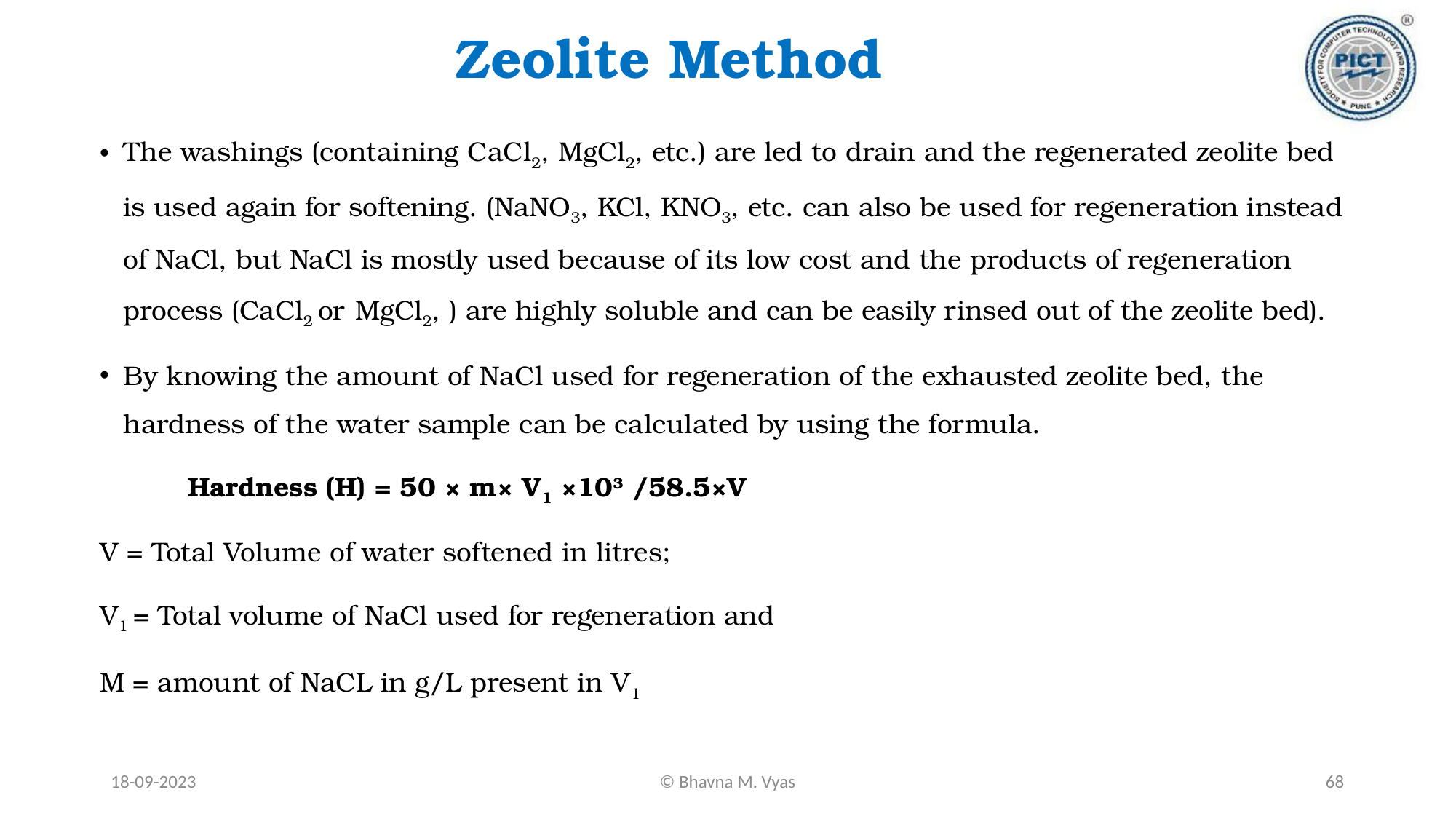

# Zeolite Method
The washings (containing CaCl2, MgCl2, etc.) are led to drain and the regenerated zeolite bed is used again for softening. (NaNO3, KCl, KNO3, etc. can also be used for regeneration instead of NaCl, but NaCl is mostly used because of its low cost and the products of regeneration process (CaCl2 or  MgCl2, ) are highly soluble and can be easily rinsed out of the zeolite bed).
By knowing the amount of NaCl used for regeneration of the exhausted zeolite bed, the hardness of the water sample can be calculated by using the formula.
	Hardness (H) = 50 × m× V1 ×103 /58.5×V
V = Total Volume of water softened in litres;
V1 = Total volume of NaCl used for regeneration and
M = amount of NaCL in g/L present in V1

18-09-2023
© Bhavna M. Vyas
68